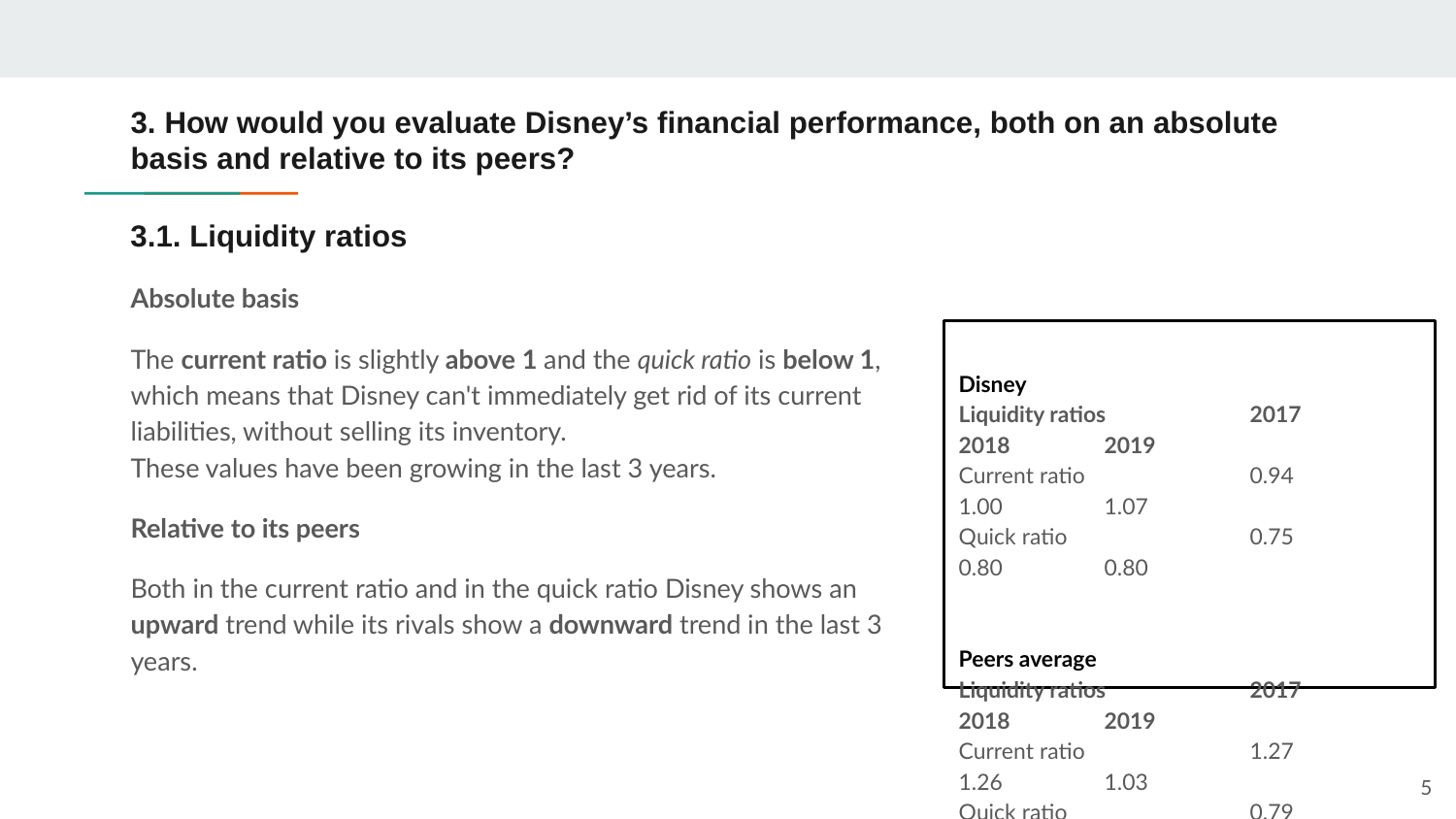

# 3. How would you evaluate Disney’s financial performance, both on an absolute basis and relative to its peers?
3.1. Liquidity ratios
Absolute basis
The current ratio is slightly above 1 and the quick ratio is below 1, which means that Disney can't immediately get rid of its current liabilities, without selling its inventory.
These values have been growing in the last 3 years.
Relative to its peers
Both in the current ratio and in the quick ratio Disney shows an upward trend while its rivals show a downward trend in the last 3 years.

			Disney
Liquidity ratios	2017	2018	2019
Current ratio		0.94	1.00	1.07
Quick ratio		0.75	0.80	0.80

			Peers average
Liquidity ratios	2017	2018	2019
Current ratio		1.27	1.26	1.03
Quick ratio		0.79	0.76	0.80

Nota: Baseado no Exhibit 7.
5